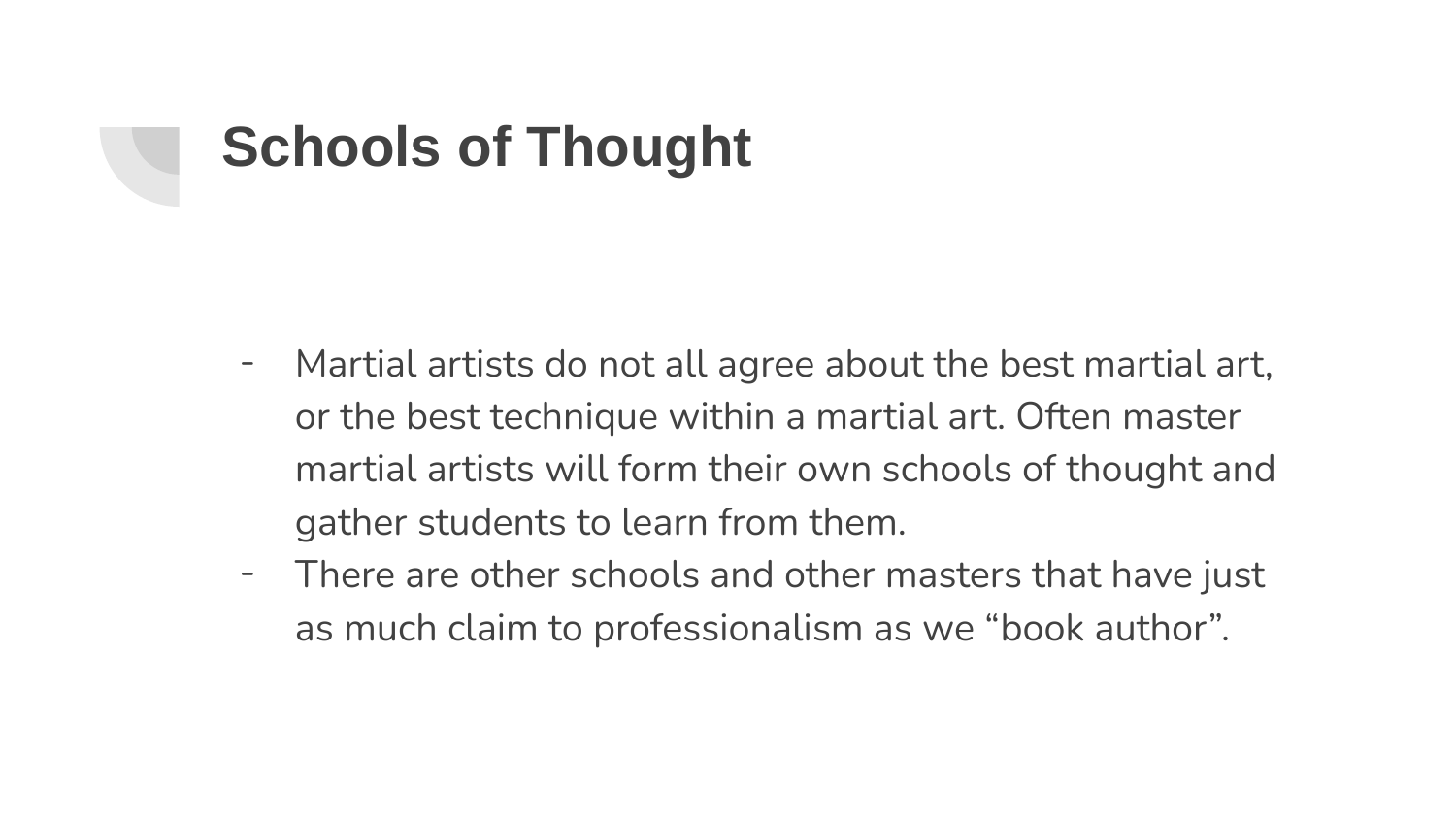

# Schools of Thought
Martial artists do not all agree about the best martial art, or the best technique within a martial art. Often master martial artists will form their own schools of thought and gather students to learn from them.
There are other schools and other masters that have just as much claim to professionalism as we “book author”.